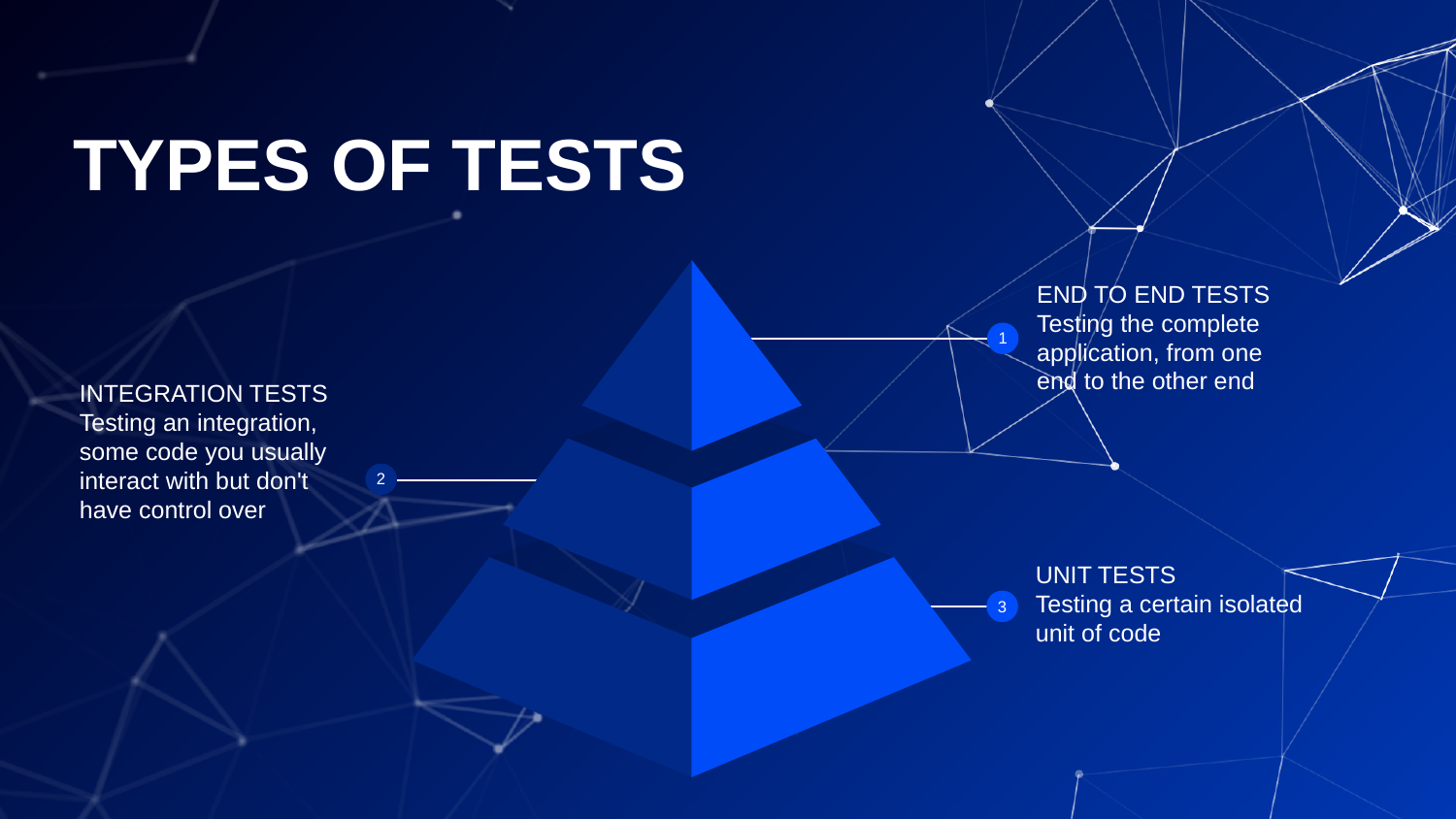

# TYPES OF TESTS

END TO END TESTS
Testing the complete application, from one end to the other end
1

INTEGRATION TESTS
Testing an integration, some code you usually interact with but don't have control over

2

UNIT TESTS
Testing a certain isolated unit of code
3

4